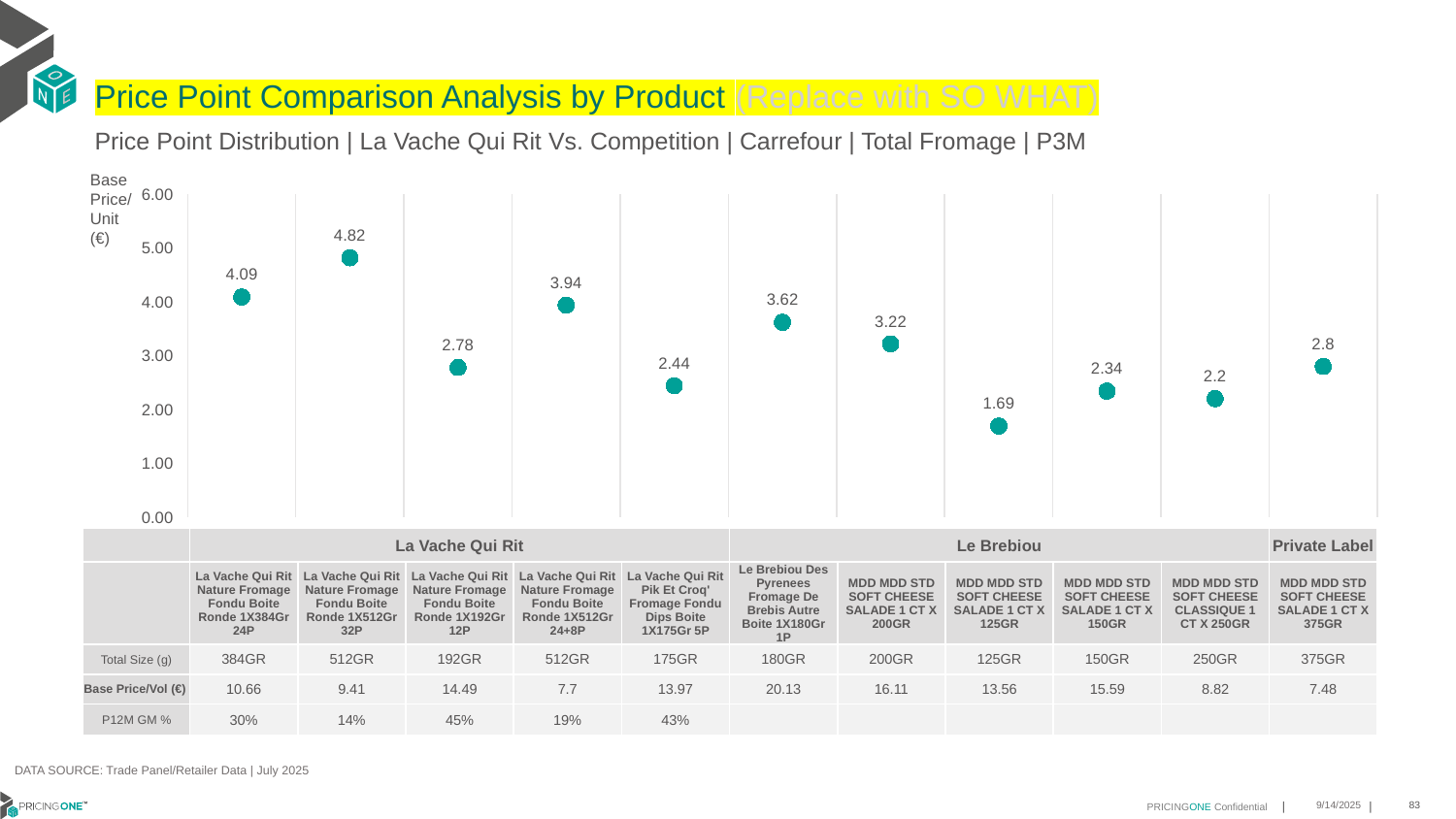

# Price Point Comparison Analysis by Product (Replace with SO WHAT)
Price Point Distribution | La Vache Qui Rit Vs. Competition | Carrefour | Total Fromage | P3M
Base Price/Unit (€)

### Chart

| Category | Base Price/Unit |
|---|---|
| La Vache Qui Rit Nature Fromage Fondu Boite Ronde 1X384Gr 24P | 4.09 |
| La Vache Qui Rit Nature Fromage Fondu Boite Ronde 1X512Gr 32P | 4.82 |
| La Vache Qui Rit Nature Fromage Fondu Boite Ronde 1X192Gr 12P | 2.78 |
| La Vache Qui Rit Nature Fromage Fondu Boite Ronde 1X512Gr 24+8P | 3.94 |
| La Vache Qui Rit Pik Et Croq' Fromage Fondu Dips Boite 1X175Gr 5P | 2.44 |
| Le Brebiou Des Pyrenees Fromage De Brebis Autre Boite 1X180Gr 1P | 3.62 |
| MDD MDD STD SOFT CHEESE SALADE 1 CT X 200GR | 3.22 |
| MDD MDD STD SOFT CHEESE SALADE 1 CT X 125GR | 1.69 |
| MDD MDD STD SOFT CHEESE SALADE 1 CT X 150GR | 2.34 |
| MDD MDD STD SOFT CHEESE CLASSIQUE 1 CT X 250GR | 2.2 |
| MDD MDD STD SOFT CHEESE SALADE 1 CT X 375GR | 2.8 |
|  | La Vache Qui Rit | La Vache Qui Rit | La Vache Qui Rit | La Vache Qui Rit | La Vache Qui Rit | Le Brebiou | Private Label | Private Label | Private Label | Private Label | Private Label |
| --- | --- | --- | --- | --- | --- | --- | --- | --- | --- | --- | --- |
|  | La Vache Qui Rit Nature Fromage Fondu Boite Ronde 1X384Gr 24P | La Vache Qui Rit Nature Fromage Fondu Boite Ronde 1X512Gr 32P | La Vache Qui Rit Nature Fromage Fondu Boite Ronde 1X192Gr 12P | La Vache Qui Rit Nature Fromage Fondu Boite Ronde 1X512Gr 24+8P | La Vache Qui Rit Pik Et Croq' Fromage Fondu Dips Boite 1X175Gr 5P | Le Brebiou Des Pyrenees Fromage De Brebis Autre Boite 1X180Gr 1P | MDD MDD STD SOFT CHEESE SALADE 1 CT X 200GR | MDD MDD STD SOFT CHEESE SALADE 1 CT X 125GR | MDD MDD STD SOFT CHEESE SALADE 1 CT X 150GR | MDD MDD STD SOFT CHEESE CLASSIQUE 1 CT X 250GR | MDD MDD STD SOFT CHEESE SALADE 1 CT X 375GR |
| Total Size (g) | 384GR | 512GR | 192GR | 512GR | 175GR | 180GR | 200GR | 125GR | 150GR | 250GR | 375GR |
| Base Price/Vol (€) | 10.66 | 9.41 | 14.49 | 7.7 | 13.97 | 20.13 | 16.11 | 13.56 | 15.59 | 8.82 | 7.48 |
| P12M GM % | 30% | 14% | 45% | 19% | 43% |  |  |  |  |  |  |
DATA SOURCE: Trade Panel/Retailer Data | July 2025

9/14/2025
83